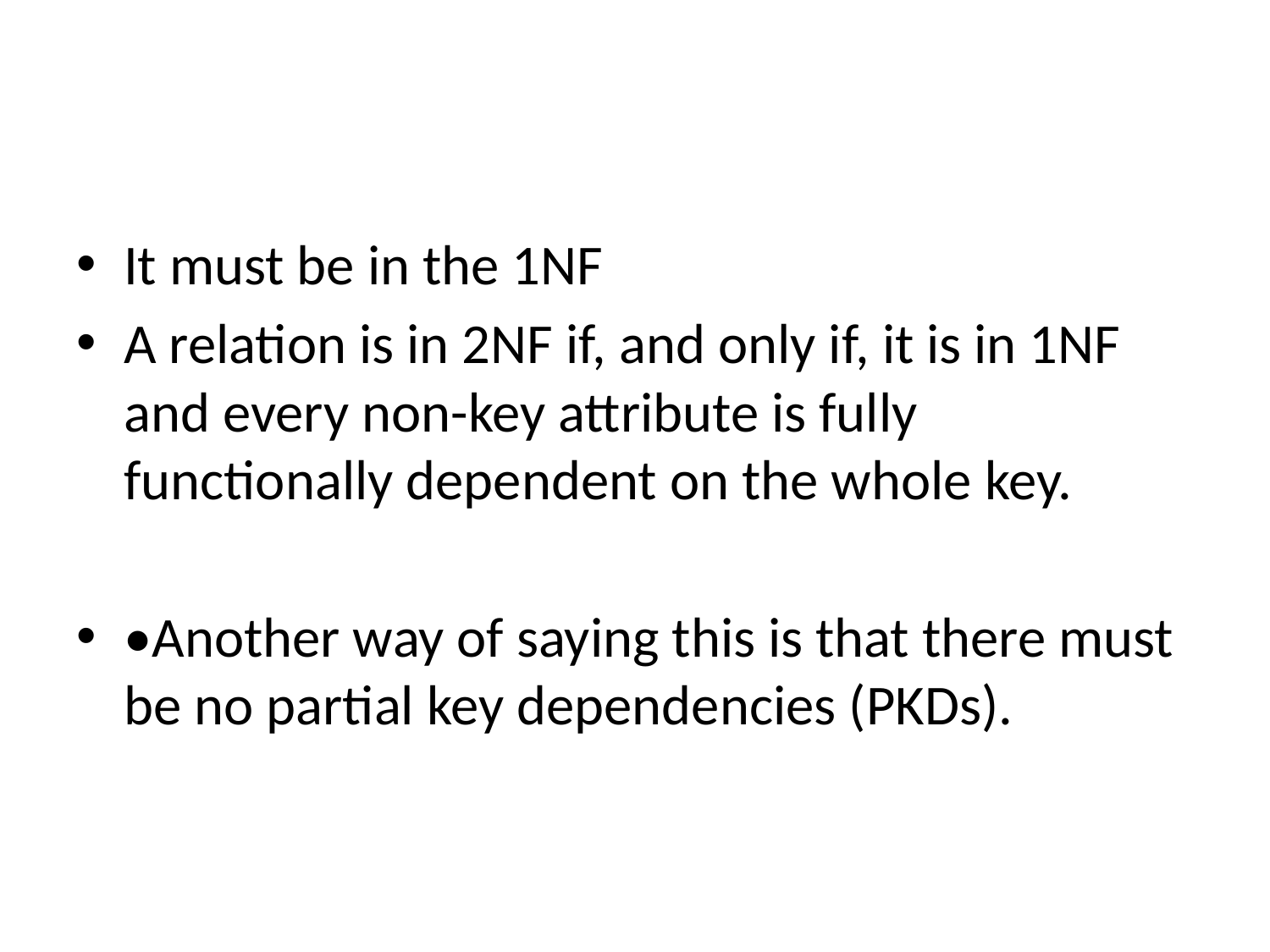

#
It must be in the 1NF
A relation is in 2NF if, and only if, it is in 1NF and every non-key attribute is fully functionally dependent on the whole key.

•Another way of saying this is that there must be no partial key dependencies (PKDs).